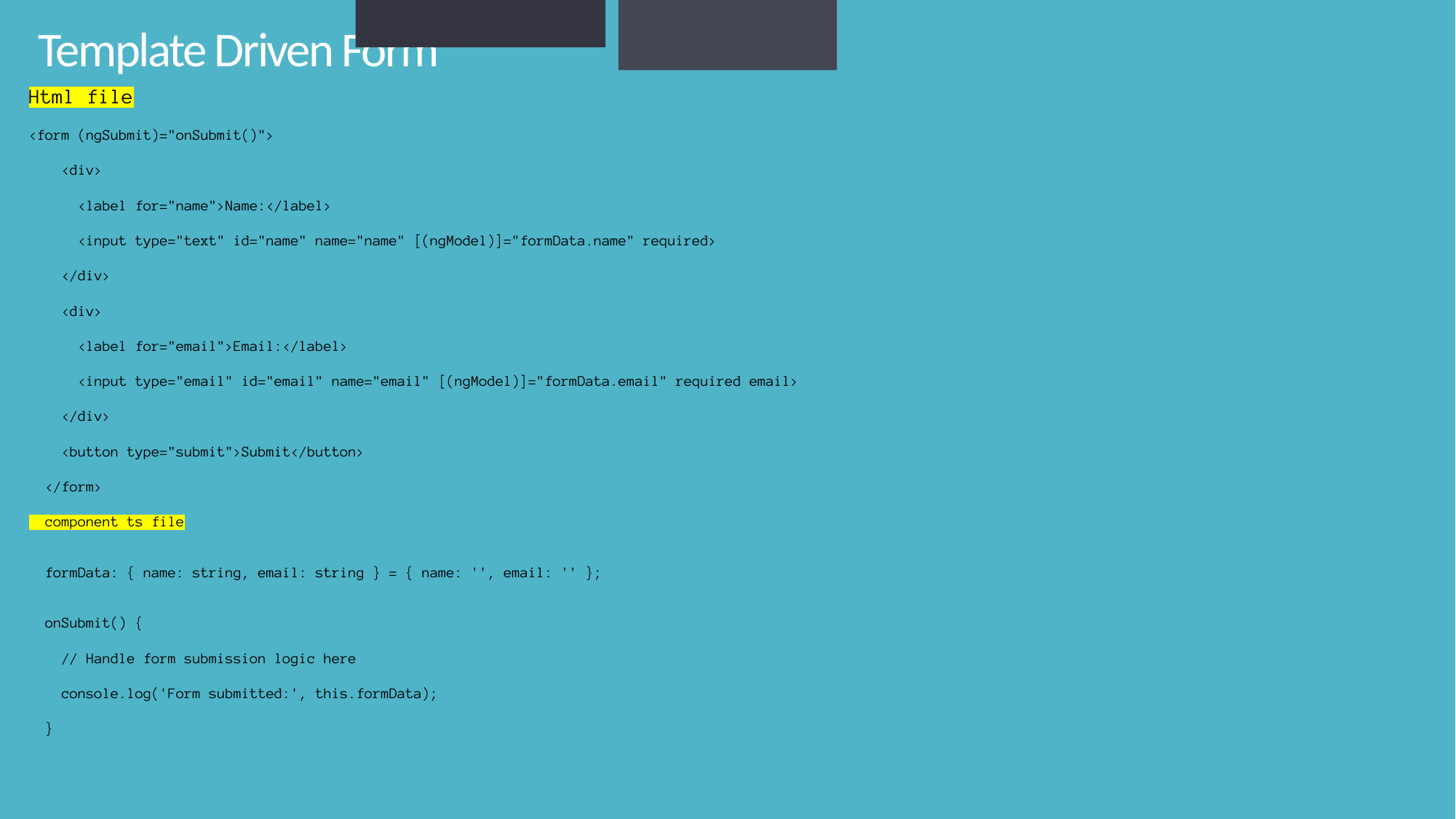

HTTP and Observables in angular

<router-outlet></router-outlet>

# Template Driven Form
Html file
<form (ngSubmit)="onSubmit()">
    <div>
      <label for="name">Name:</label>
      <input type="text" id="name" name="name" [(ngModel)]="formData.name" required>
    </div>
    <div>
      <label for="email">Email:</label>
      <input type="email" id="email" name="email" [(ngModel)]="formData.email" required email>
    </div>
    <button type="submit">Submit</button>
  </form>
  component ts file
  formData: { name: string, email: string } = { name: '', email: '' };
  onSubmit() {
    // Handle form submission logic here
    console.log('Form submitted:', this.formData);
  }